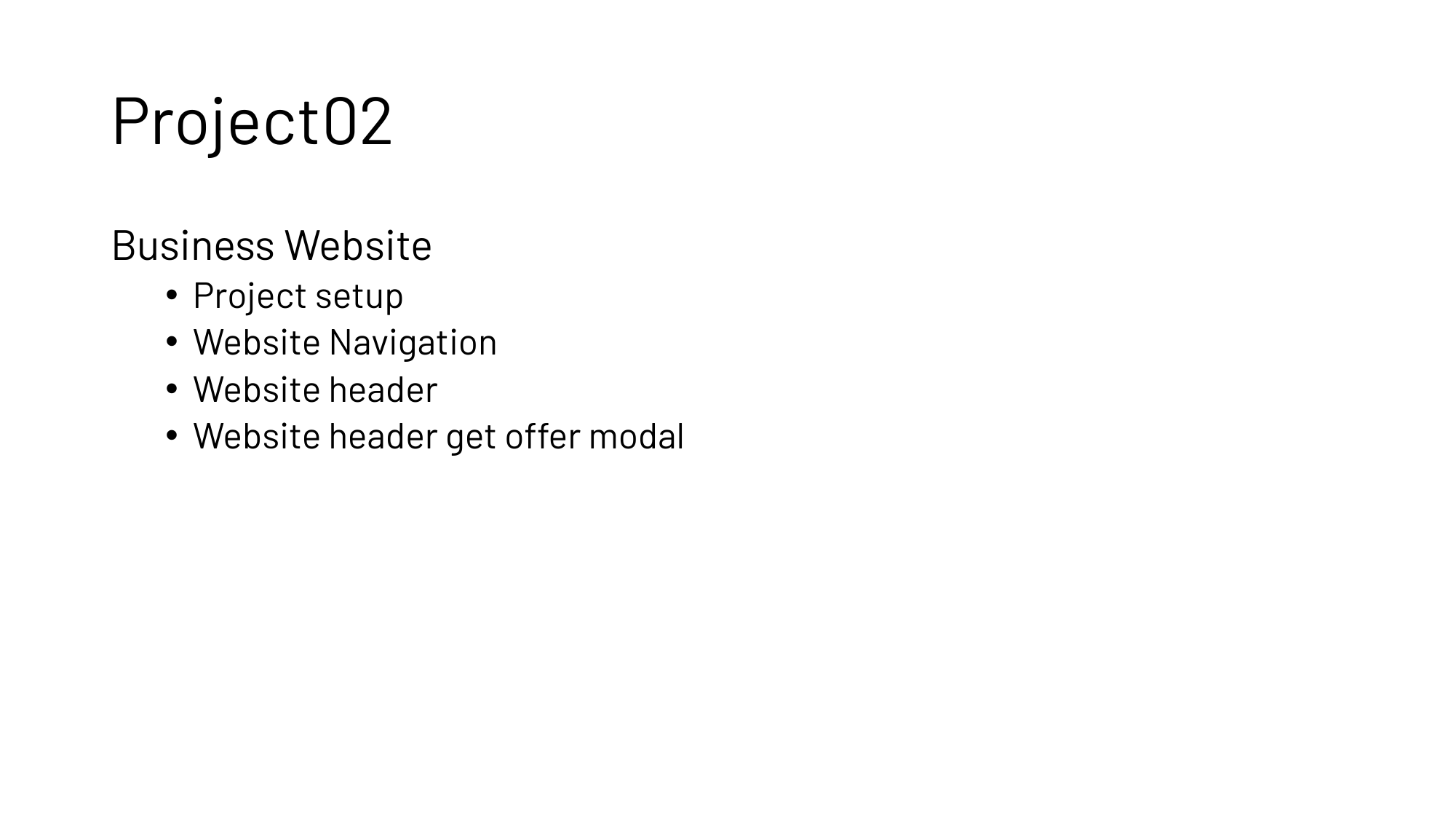

# Project02
Business Website
Project setup
Website Navigation
Website header
Website header get offer modal